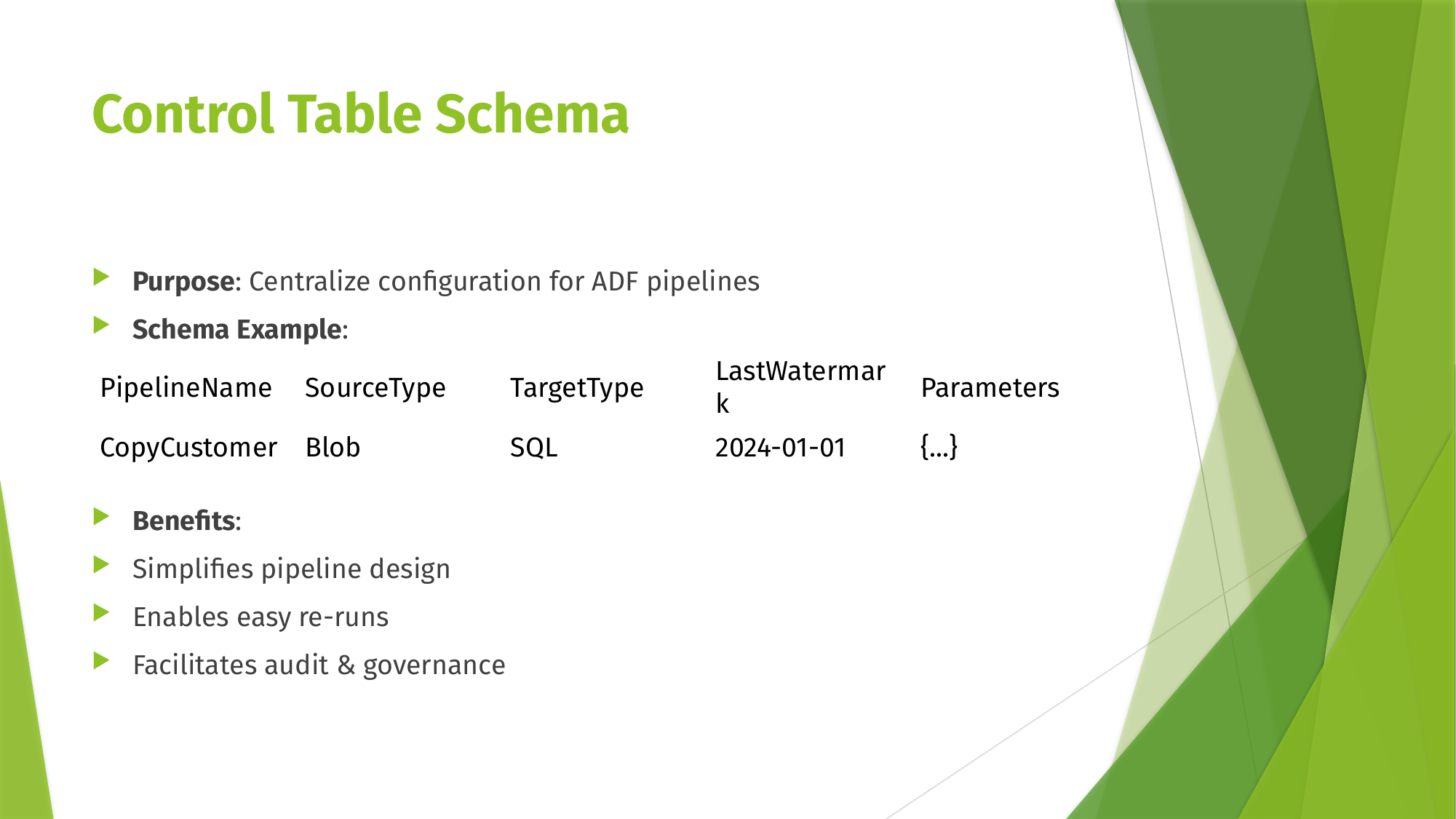

# Control Table Schema
Purpose: Centralize configuration for ADF pipelines
Schema Example:

Benefits:
Simplifies pipeline design
Enables easy re-runs
Facilitates audit & governance

| PipelineName | SourceType | TargetType | LastWatermark | Parameters |
| --- | --- | --- | --- | --- |
| CopyCustomer | Blob | SQL | 2024-01-01 | {...} |